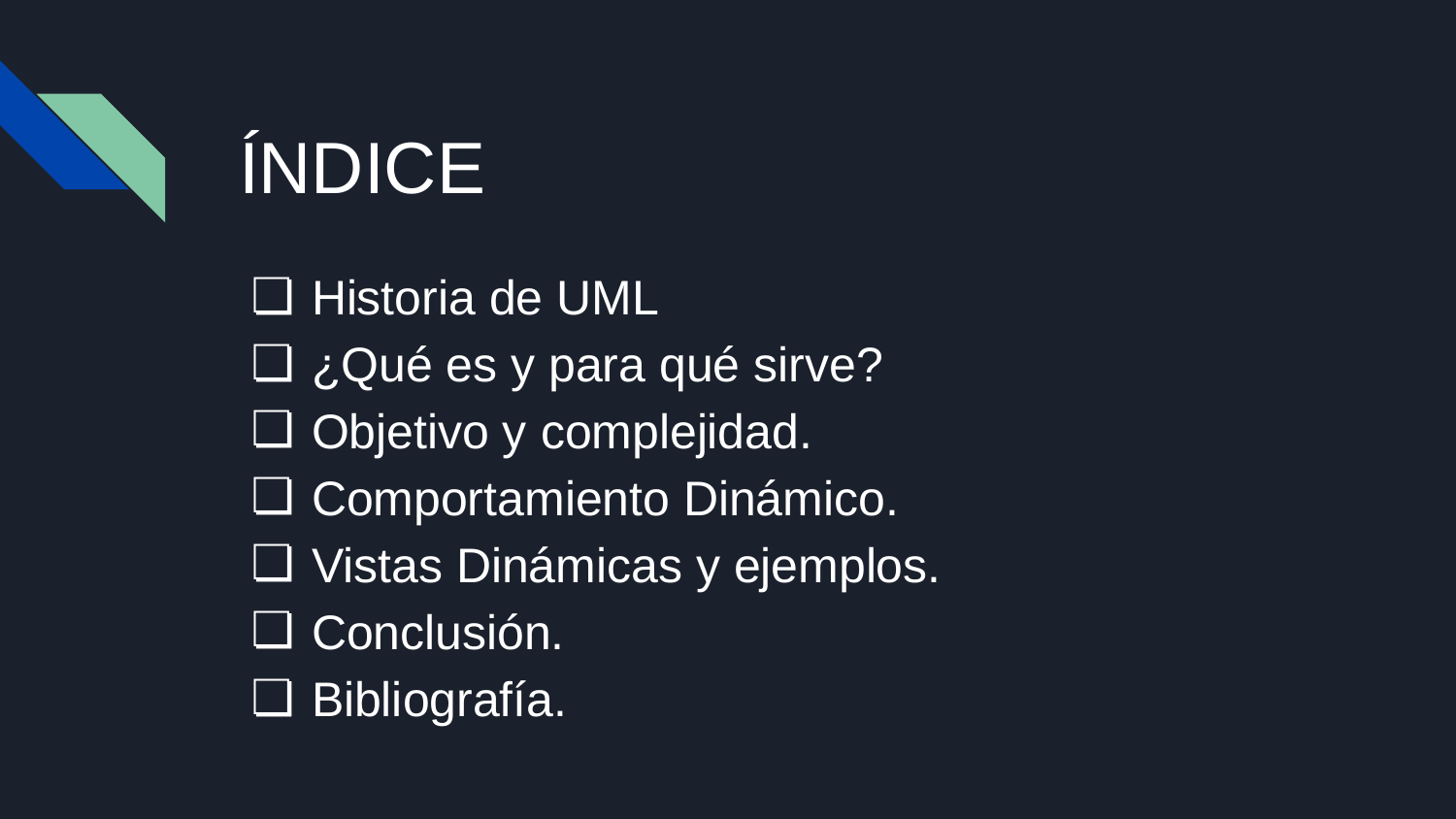

ÍNDICE
Historia de UML
¿Qué es y para qué sirve?
Objetivo y complejidad.
Comportamiento Dinámico.
Vistas Dinámicas y ejemplos.
Conclusión.
Bibliografía.